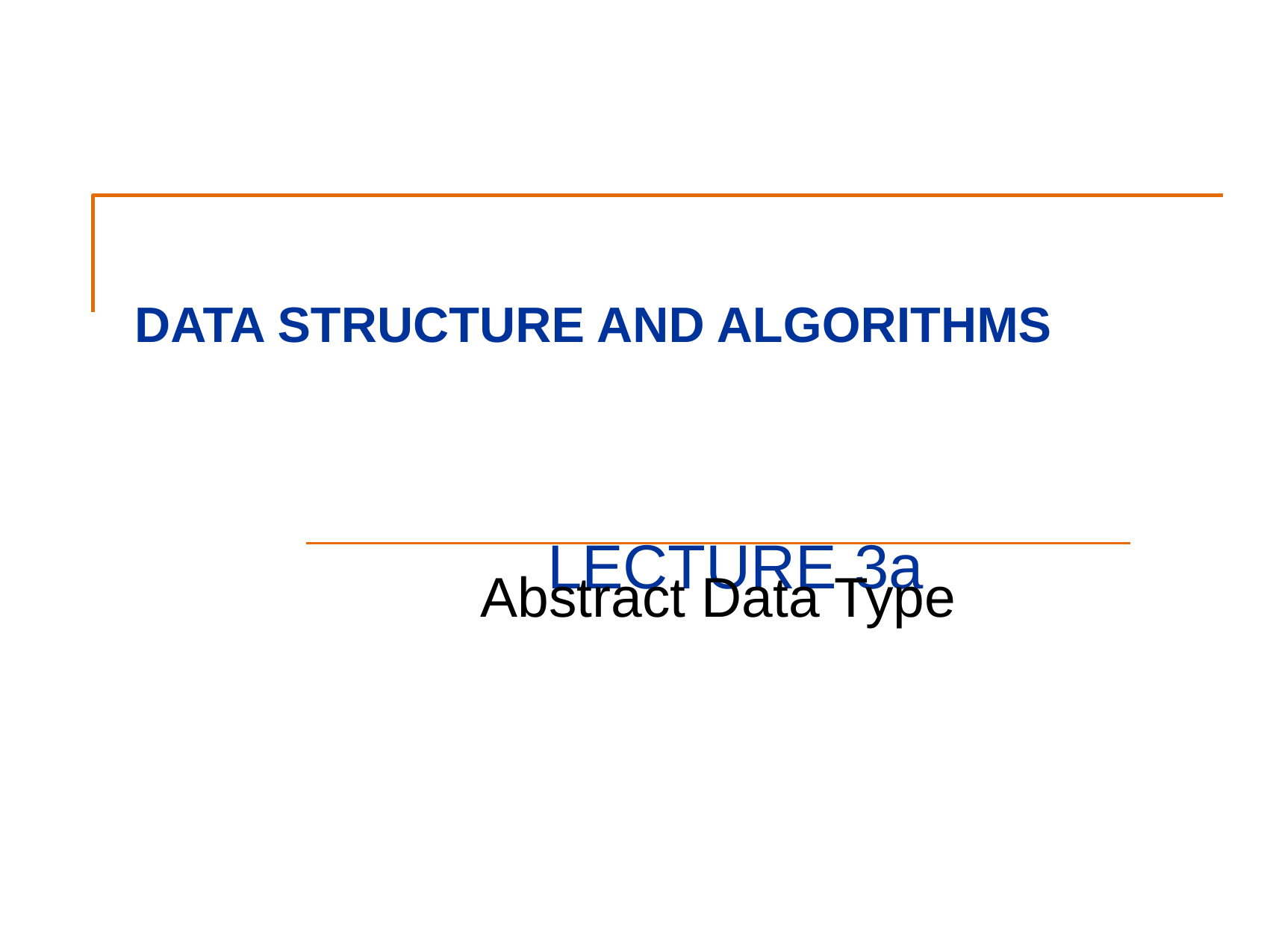

DATA STRUCTURE AND ALGORITHMS

LECTURE 3a

Abstract Data Type